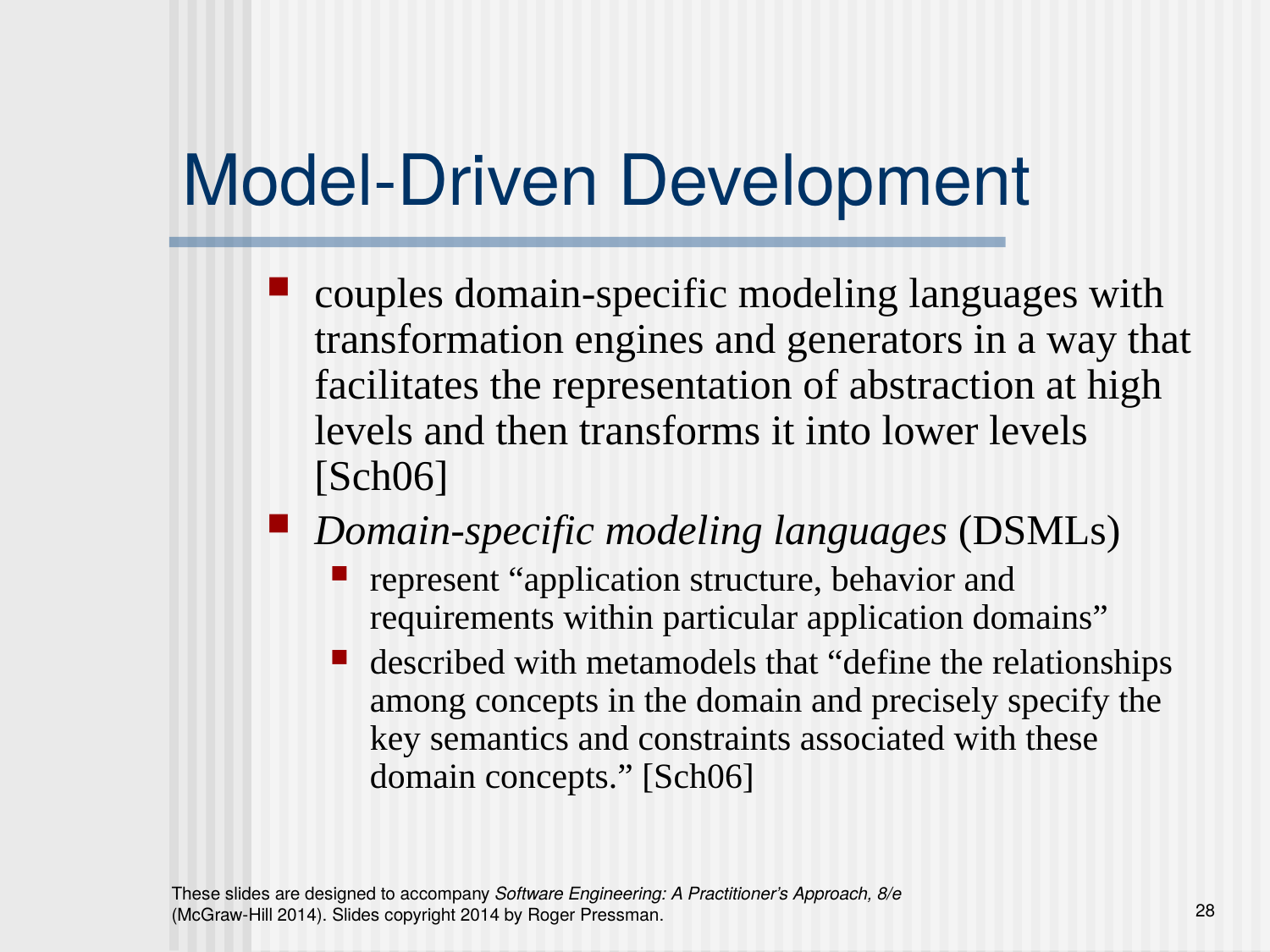

# Model-Driven Development
couples domain-specific modeling languages with transformation engines and generators in a way that facilitates the representation of abstraction at high levels and then transforms it into lower levels [Sch06]
Domain-specific modeling languages (DSMLs)
represent “application structure, behavior and requirements within particular application domains”
described with metamodels that “define the relationships among concepts in the domain and precisely specify the key semantics and constraints associated with these domain concepts.” [Sch06]
These slides are designed to accompany Software Engineering: A Practitioner’s Approach, 8/e (McGraw-Hill 2014). Slides copyright 2014 by Roger Pressman.
28